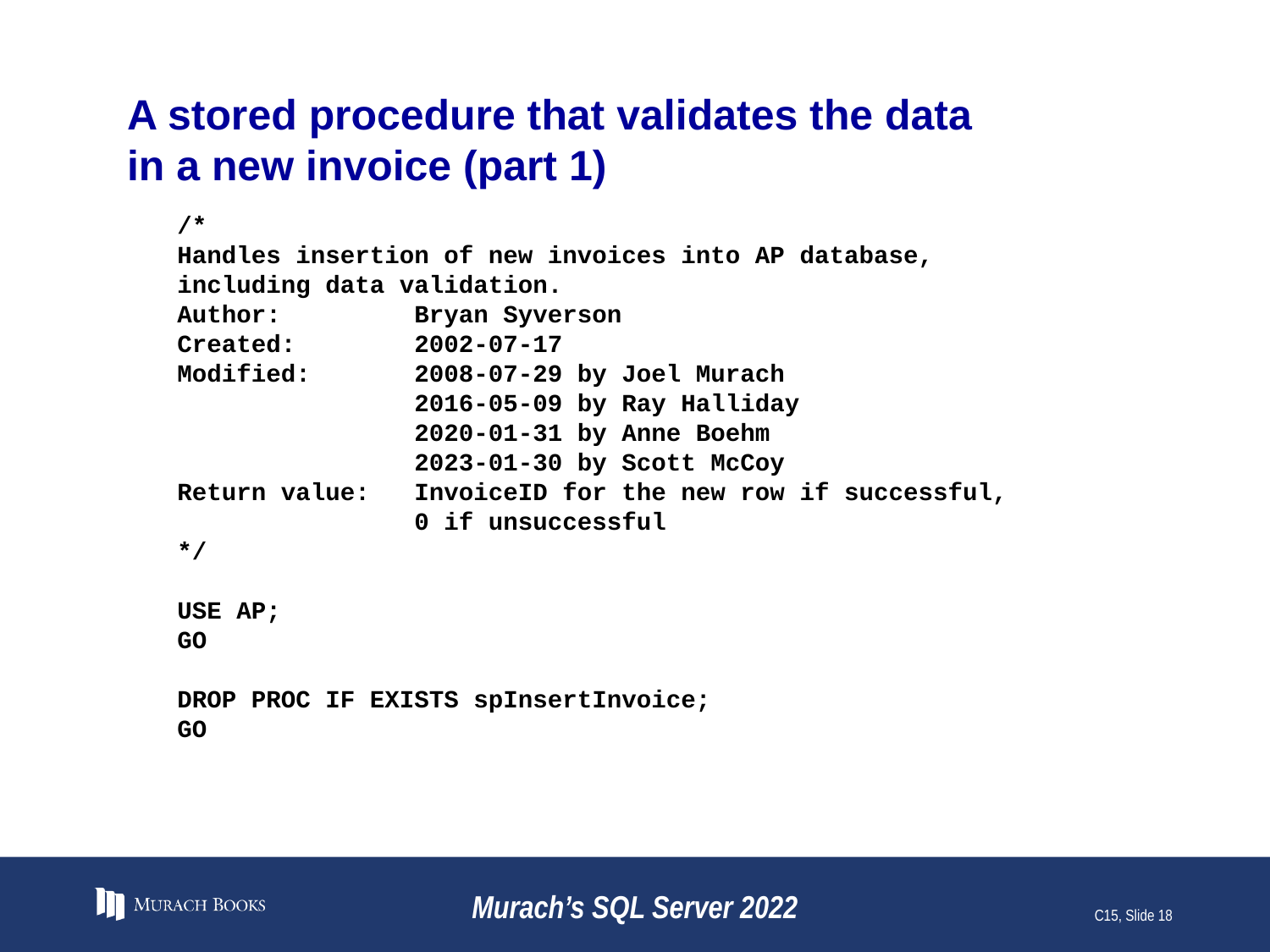

# A stored procedure that validates the data in a new invoice (part 1)
/*
Handles insertion of new invoices into AP database,
including data validation.
Author:         Bryan Syverson
Created:        2002-07-17
Modified:       2008-07-29 by Joel Murach
                2016-05-09 by Ray Halliday
                2020-01-31 by Anne Boehm
                2023-01-30 by Scott McCoy
Return value:   InvoiceID for the new row if successful,
                0 if unsuccessful
*/

USE AP;
GO

DROP PROC IF EXISTS spInsertInvoice;
GO

Murach’s SQL Server 2022

C15, Slide 18